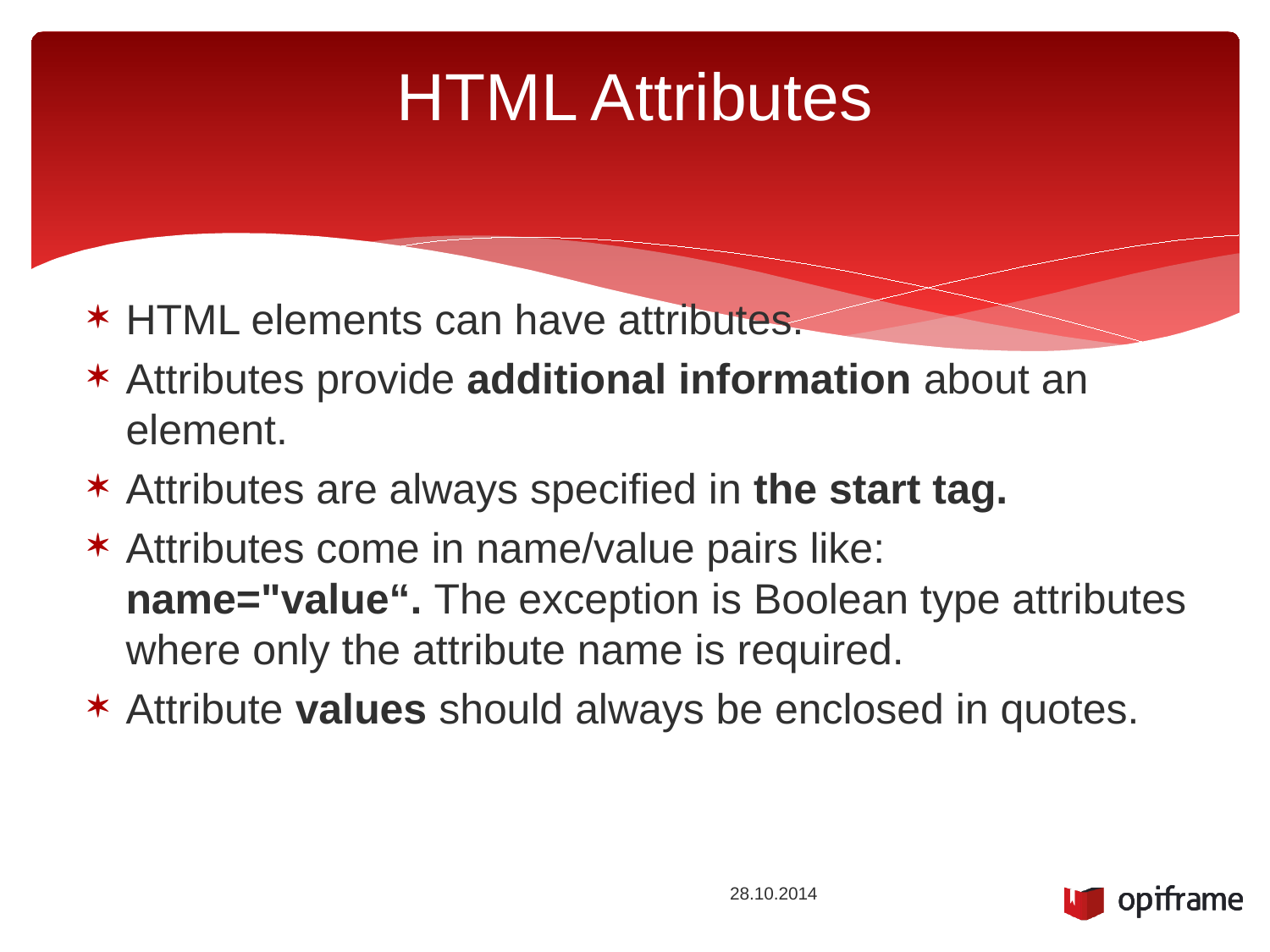

# HTML Attributes
HTML elements can have attributes.
Attributes provide additional information about an element.
Attributes are always specified in the start tag.
Attributes come in name/value pairs like: name="value“. The exception is Boolean type attributes where only the attribute name is required.
Attribute values should always be enclosed in quotes.

28.10.2014